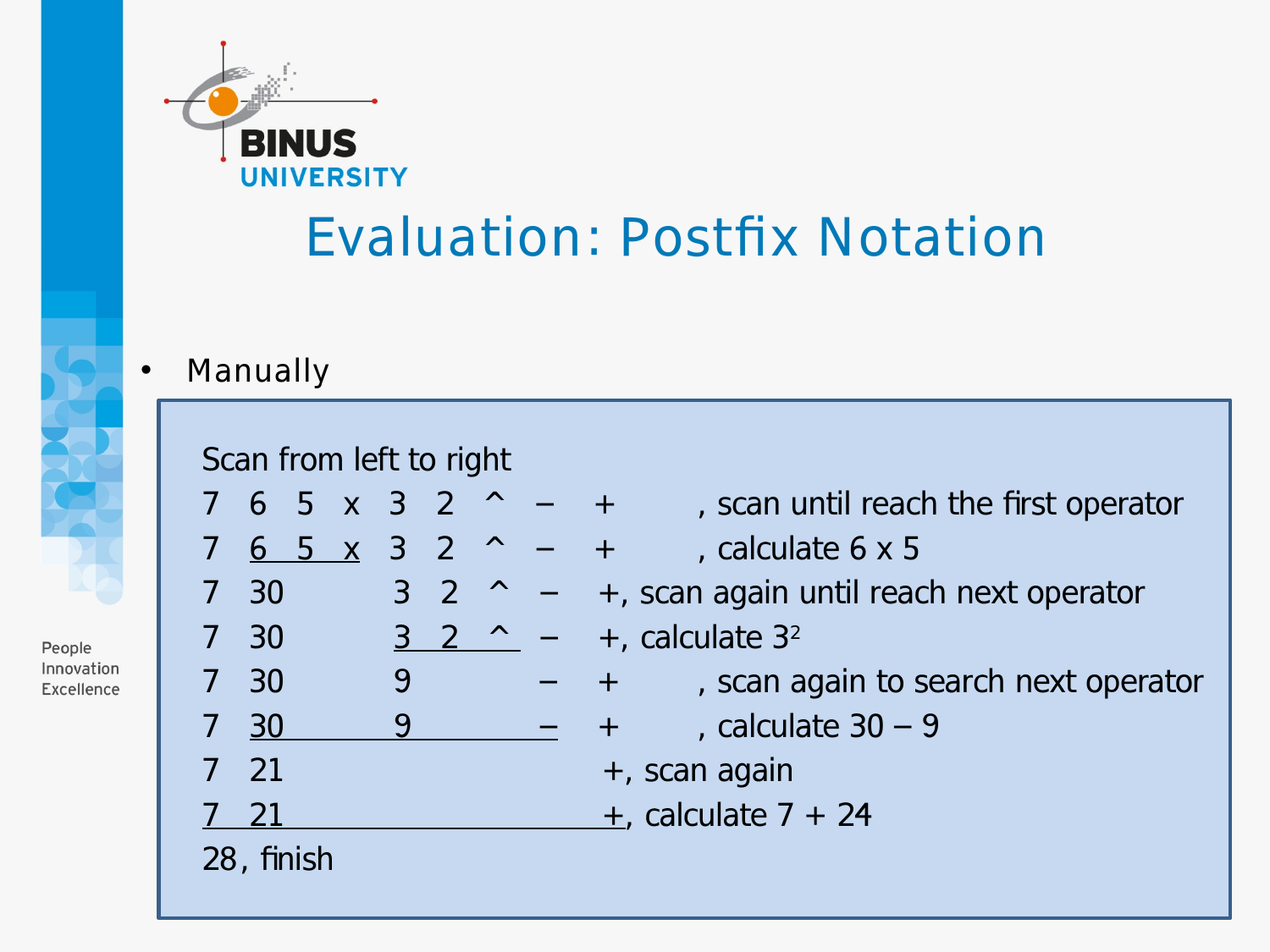

# Evaluation: Postfix Notation
Manually

Scan from left to right
7   6   5   x   3   2   ^   –    +	, scan until reach the first operator
7   6   5   x   3   2   ^   –    +	, calculate 6 x 5
7   30           3   2   ^   –    +, scan again until reach next operator
7   30           3   2   ^   –    +, calculate 32
7   30           9             –    +	, scan again to search next operator
7   30           9             –    +	, calculate 30 – 9
7   21                                +, scan again
7   21                                +, calculate 7 + 24
28					, finish